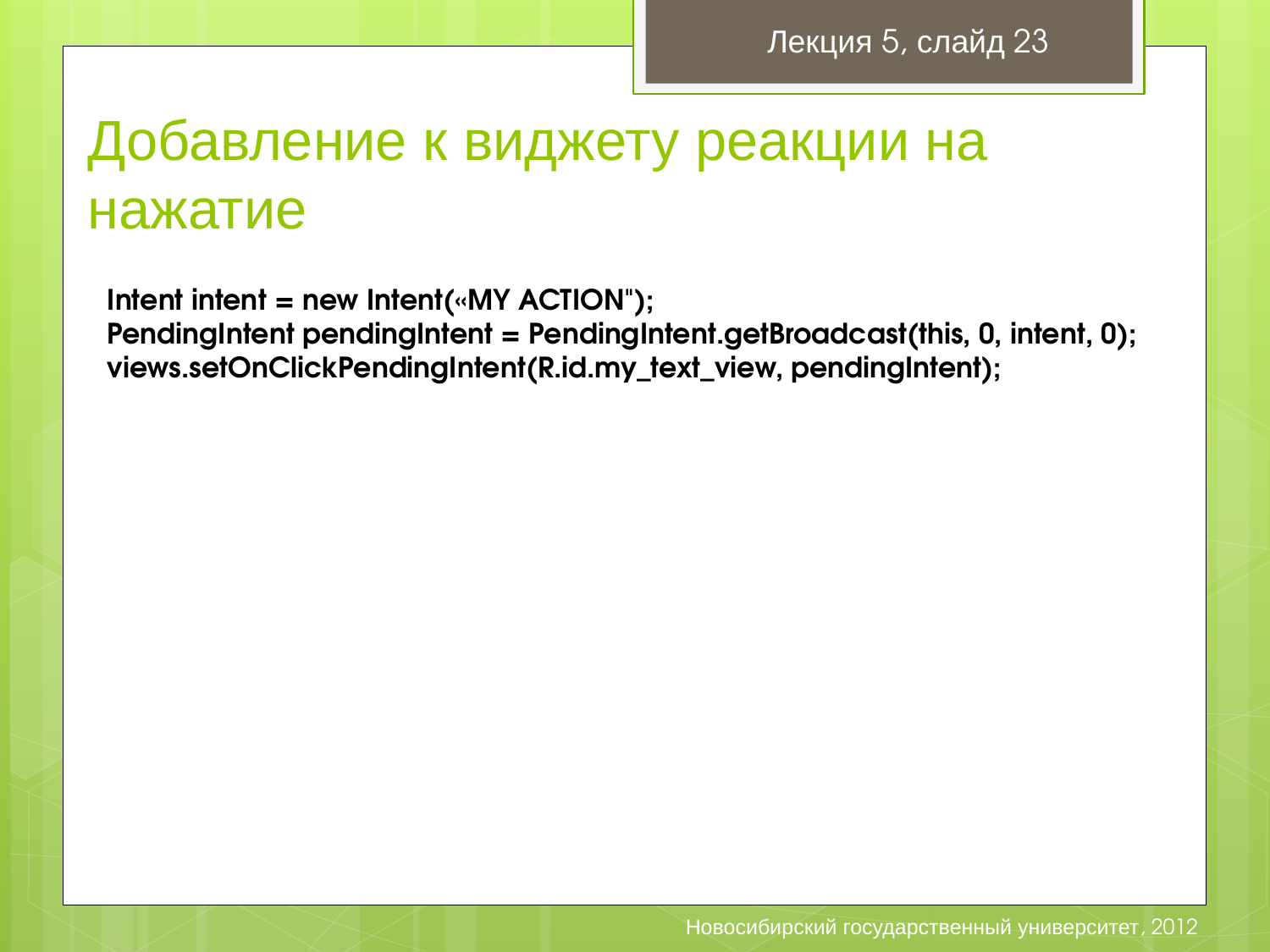

Лекция 5, слайд 23
# Добавление к виджету реакции на нажатие
Intent intent = new Intent(«MY ACTION");
PendingIntent pendingIntent = PendingIntent.getBroadcast(this, 0, intent, 0);
views.setOnClickPendingIntent(R.id.my_text_view, pendingIntent);
Новосибирский государственный университет, 2012